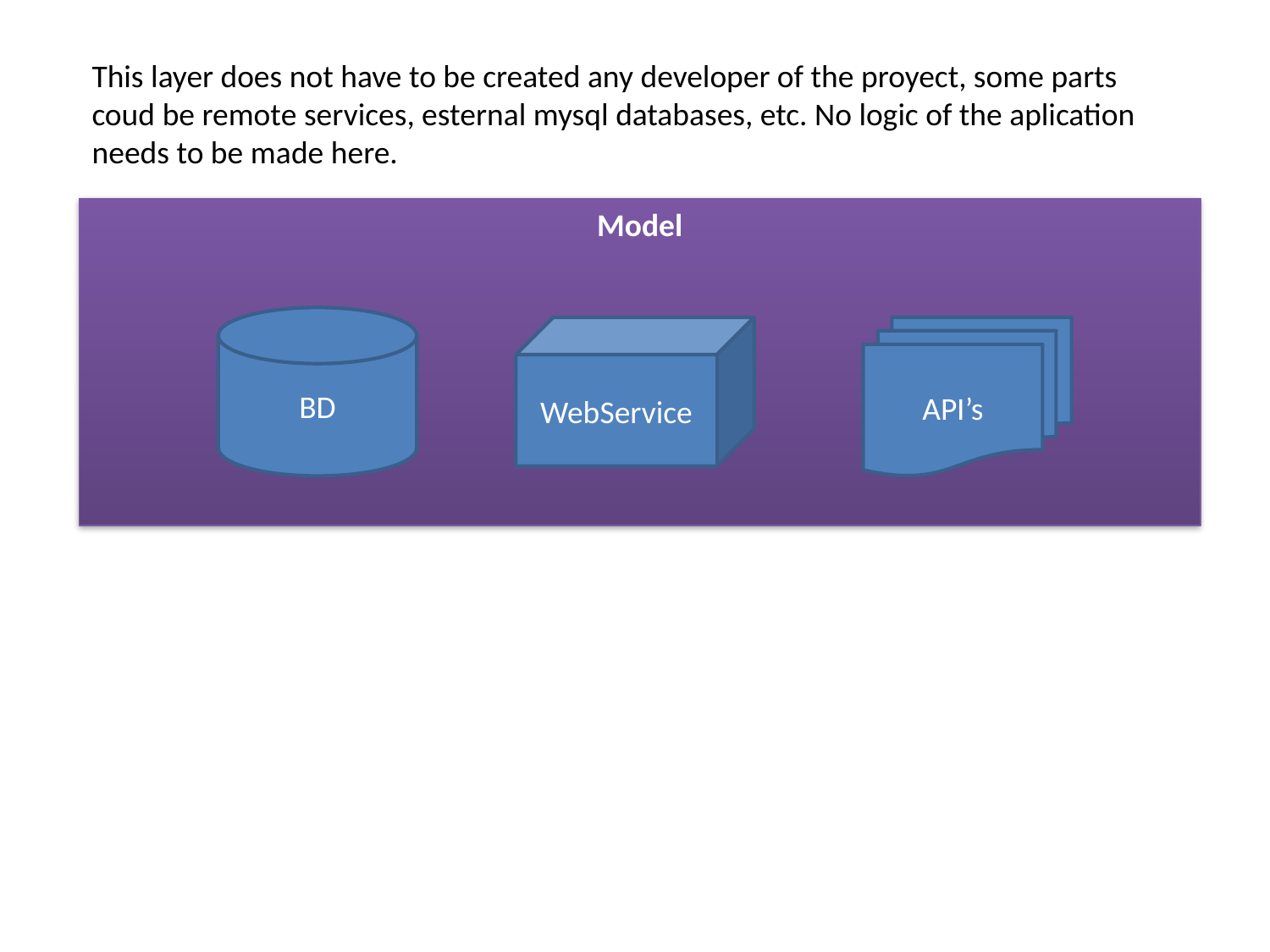

This layer does not have to be created any developer of the proyect, some parts coud be remote services, esternal mysql databases, etc. No logic of the aplication needs to be made here.
Model
BD
WebService
API’s